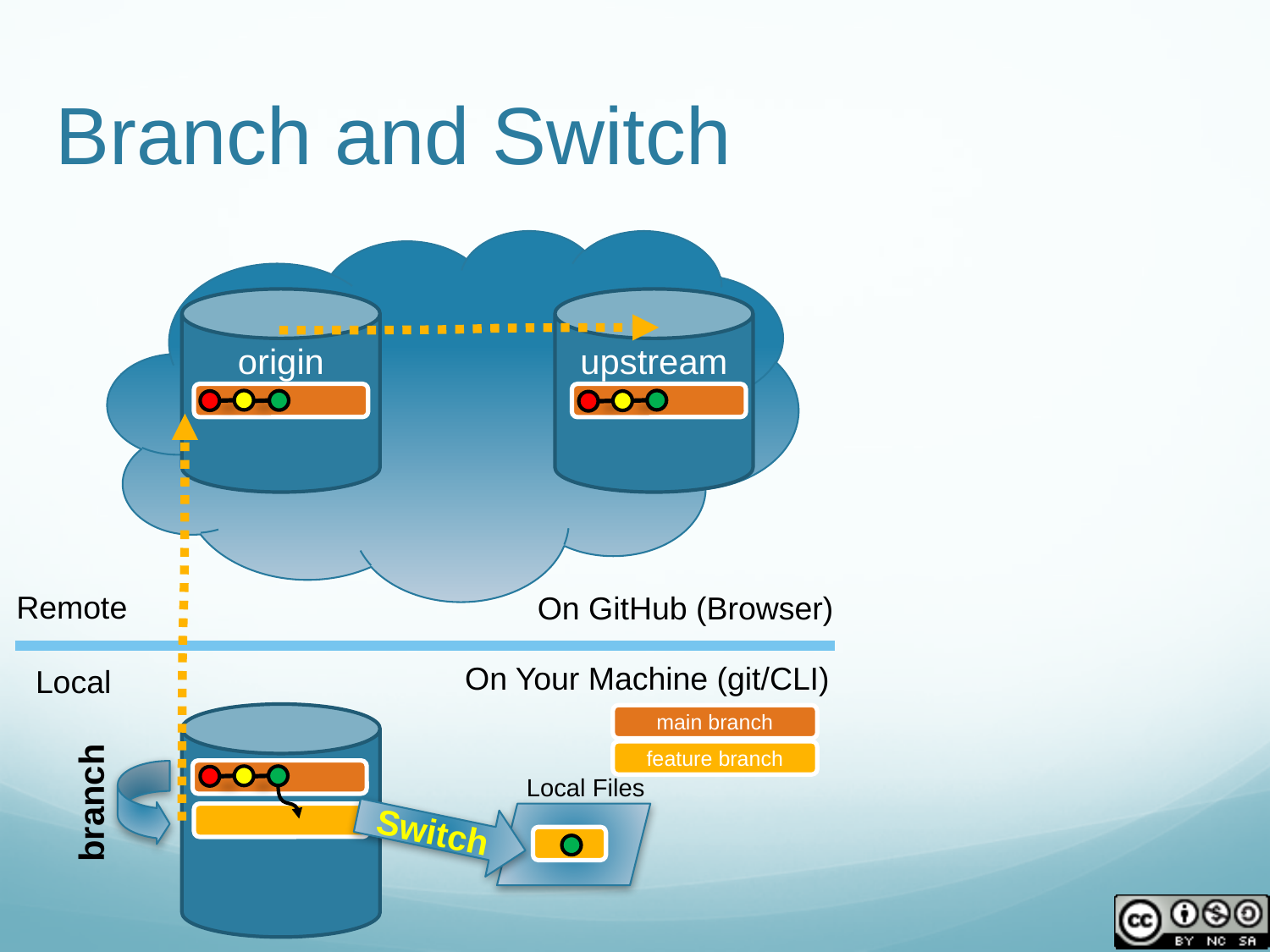

# Branch and Switch

origin

upstream

Remote
On GitHub (Browser)
On Your Machine (git/CLI)
Local

main branch
feature branch

Local Files

branch
Switch